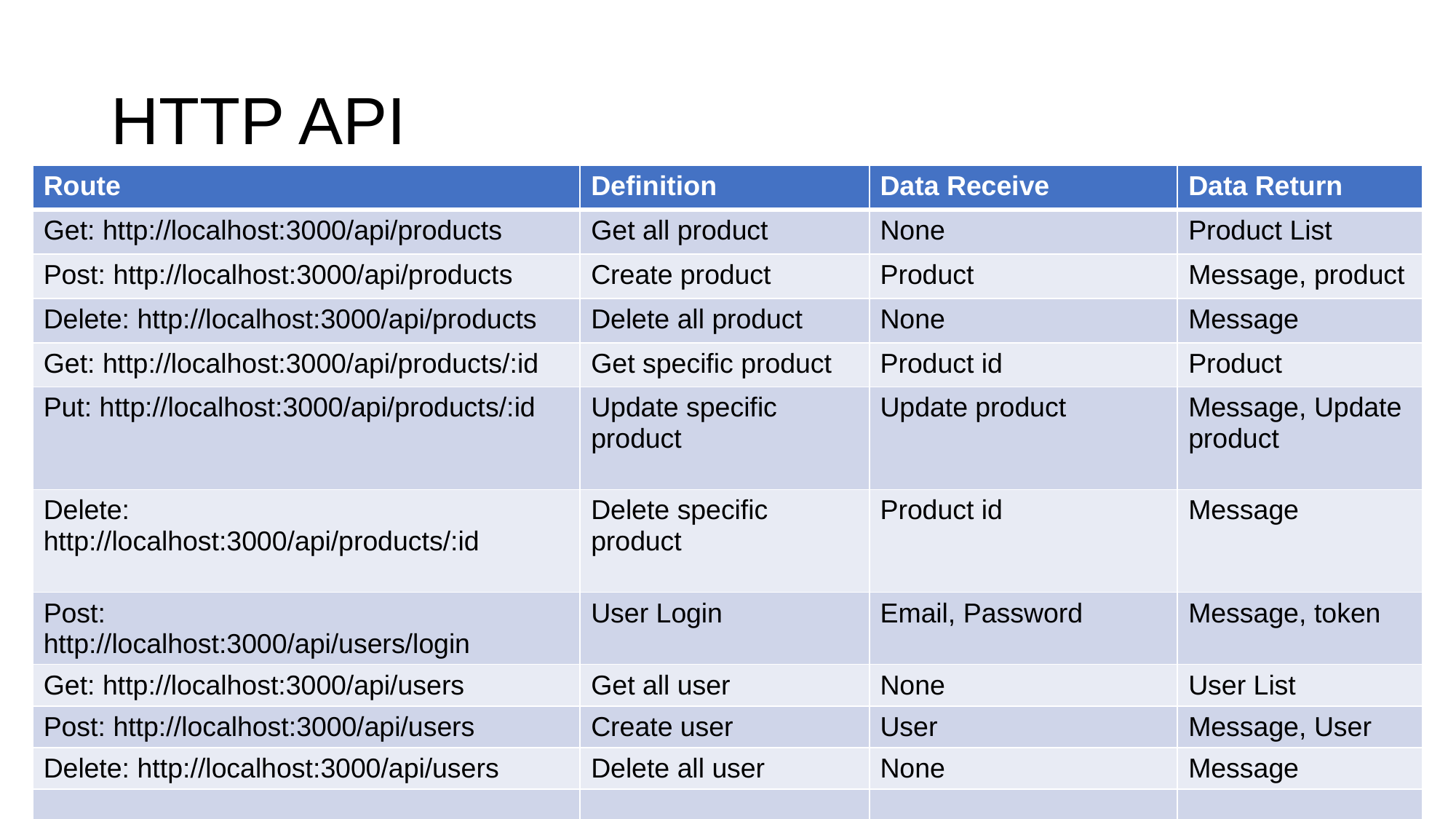

# HTTP API
| Route | Definition | Data Receive | Data Return |
| --- | --- | --- | --- |
| Get: http://localhost:3000/api/products | Get all product | None | Product List |
| Post: http://localhost:3000/api/products | Create product | Product | Message, product |
| Delete: http://localhost:3000/api/products | Delete all product | None | Message |
| Get: http://localhost:3000/api/products/:id | Get specific product | Product id | Product |
| Put: http://localhost:3000/api/products/:id | Update specific product | Update product | Message, Update product |
| Delete: http://localhost:3000/api/products/:id | Delete specific product | Product id | Message |
| Post: http://localhost:3000/api/users/login | User Login | Email, Password | Message, token |
| Get: http://localhost:3000/api/users | Get all user | None | User List |
| Post: http://localhost:3000/api/users | Create user | User | Message, User |
| Delete: http://localhost:3000/api/users | Delete all user | None | Message |
|  |  |  |  |